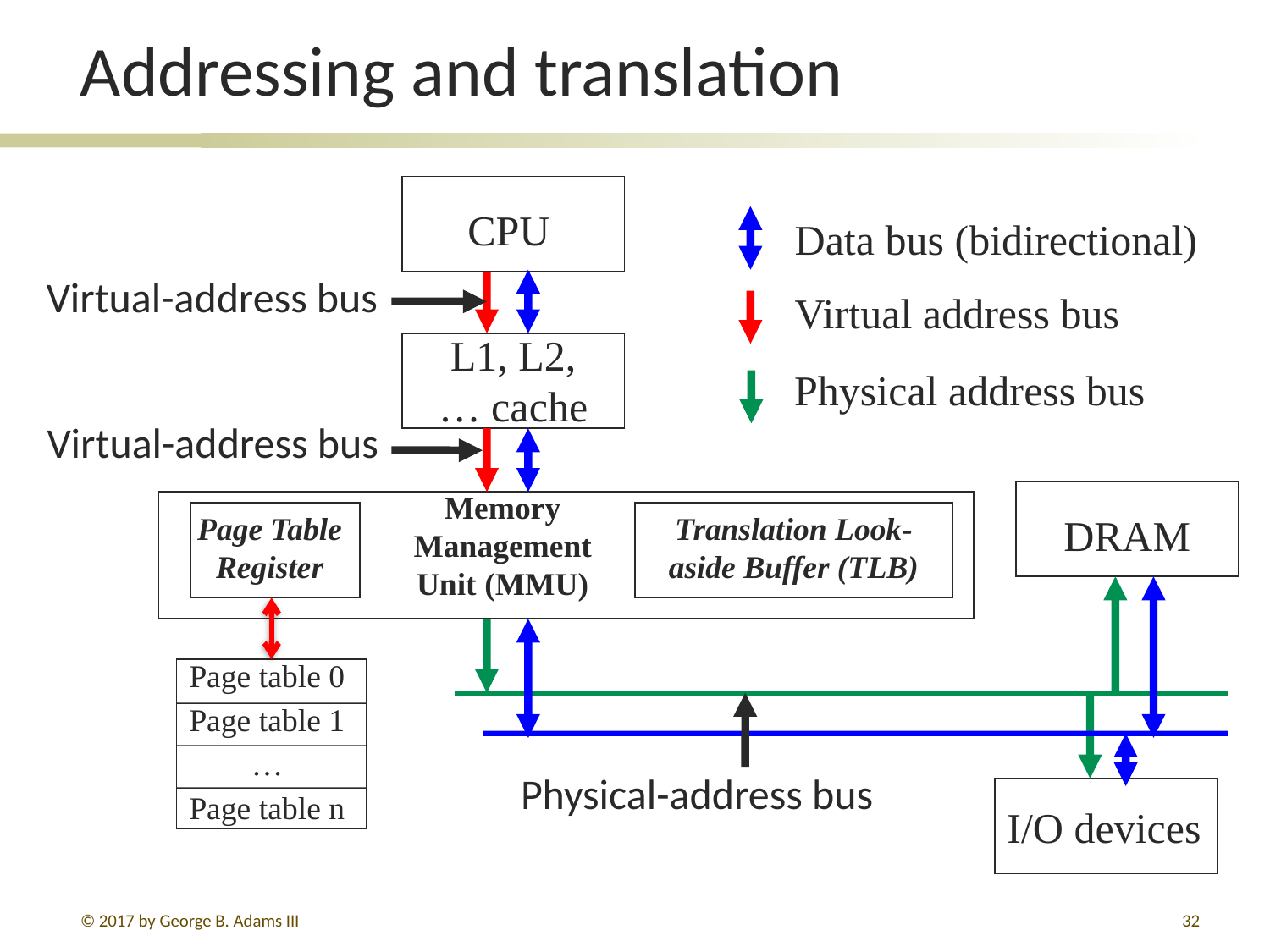

# Addressing and translation

CPU

Data bus (bidirectional)
Virtual address bus

Physical address bus

Virtual-address bus

L1, L2, … cache

Virtual-address bus

Memory Management Unit (MMU)

Page Table Register

Translation Look-aside Buffer (TLB)
DRAM

Page table 0
Page table 1
…
Page table n

Physical-address bus

I/O devices
© 2017 by George B. Adams III
32